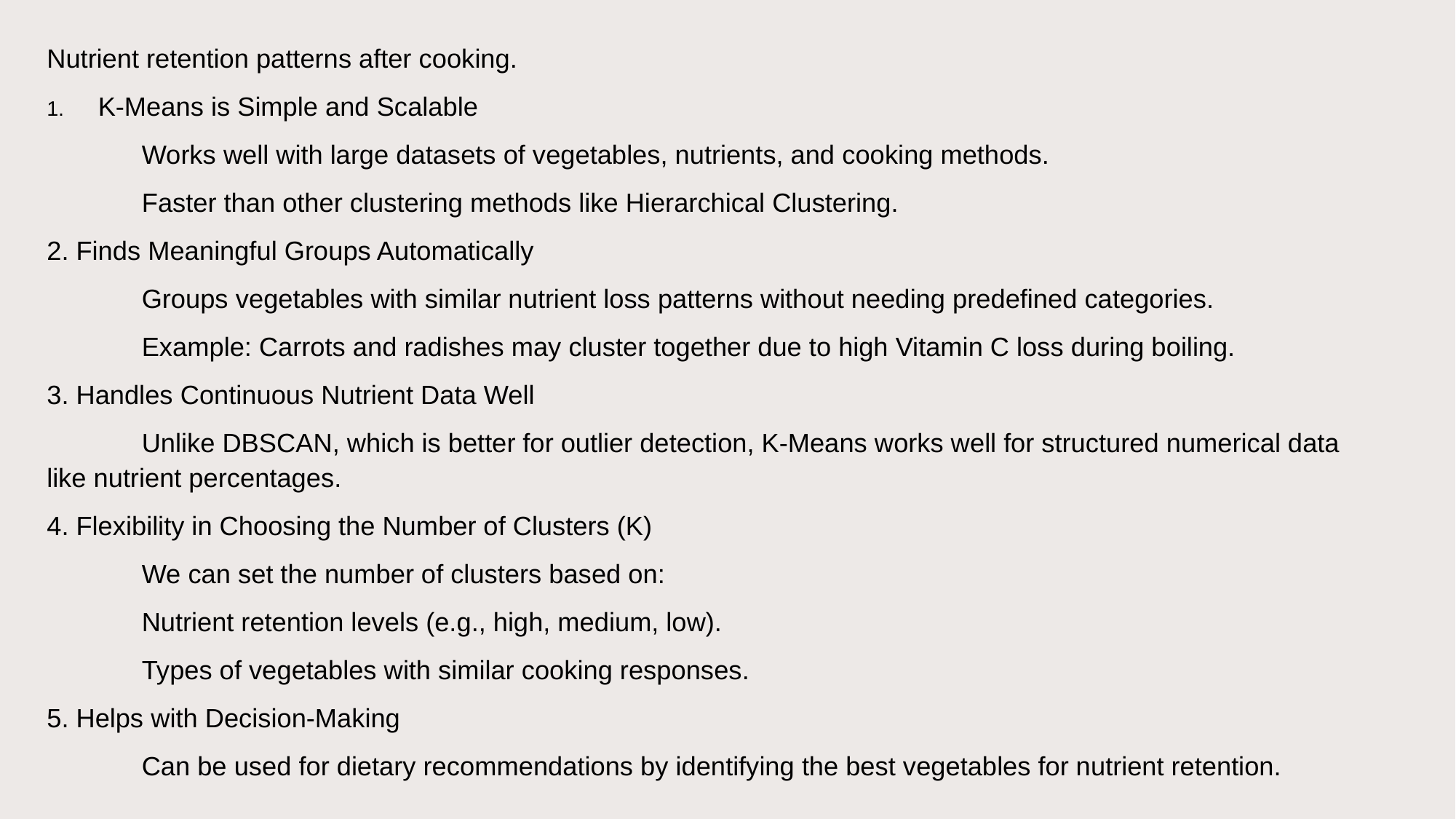

Nutrient retention patterns after cooking.
K-Means is Simple and Scalable
	Works well with large datasets of vegetables, nutrients, and cooking methods.
	Faster than other clustering methods like Hierarchical Clustering.
2. Finds Meaningful Groups Automatically
	Groups vegetables with similar nutrient loss patterns without needing predefined categories.
	Example: Carrots and radishes may cluster together due to high Vitamin C loss during boiling.
3. Handles Continuous Nutrient Data Well
	Unlike DBSCAN, which is better for outlier detection, K-Means works well for structured numerical data like nutrient percentages.
4. Flexibility in Choosing the Number of Clusters (K)
	We can set the number of clusters based on:
	Nutrient retention levels (e.g., high, medium, low).
	Types of vegetables with similar cooking responses.
5. Helps with Decision-Making
	Can be used for dietary recommendations by identifying the best vegetables for nutrient retention.